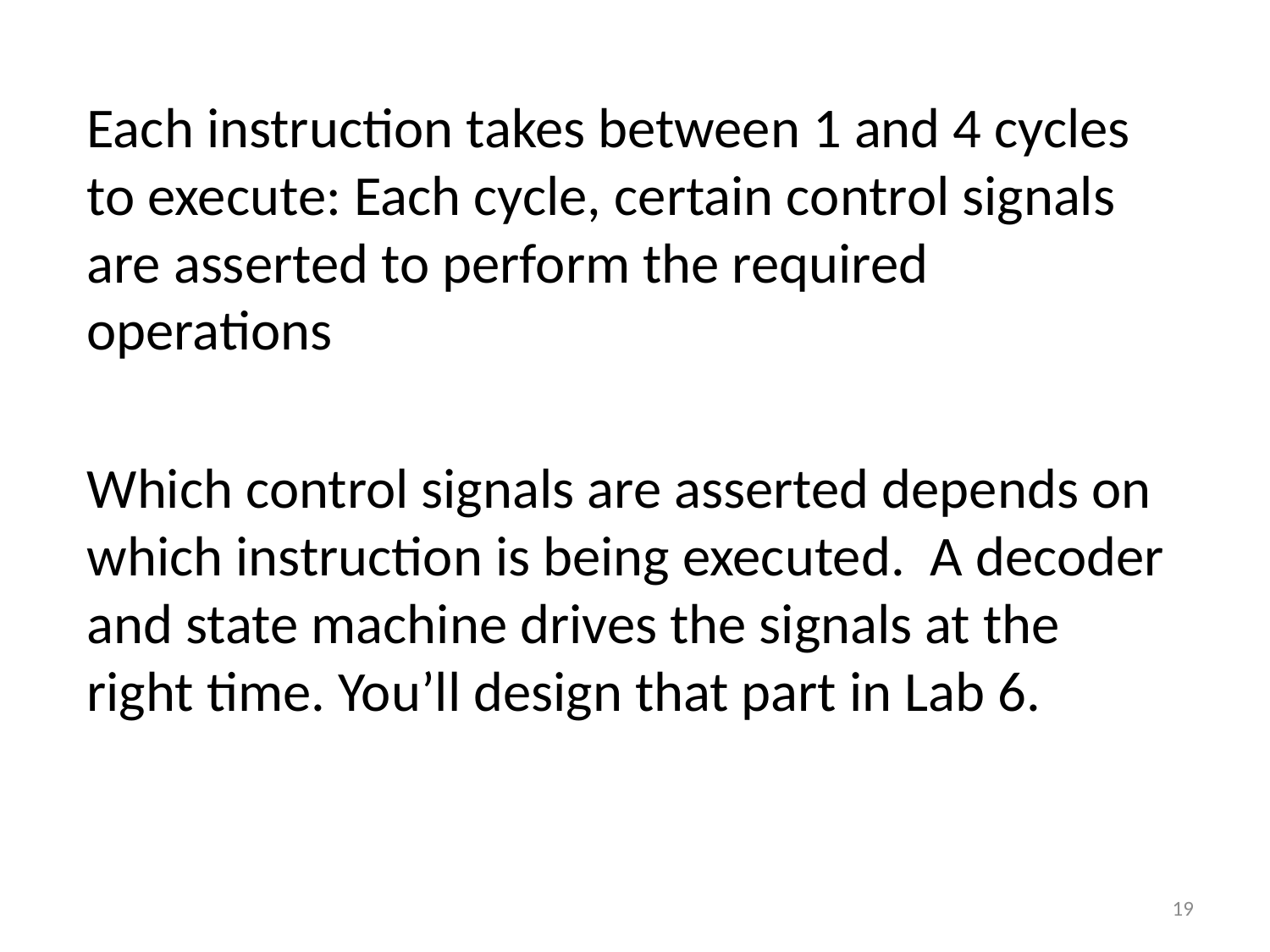

Each instruction takes between 1 and 4 cycles to execute: Each cycle, certain control signals are asserted to perform the required operations

Which control signals are asserted depends on which instruction is being executed.  A decoder and state machine drives the signals at the right time. You’ll design that part in Lab 6.

19